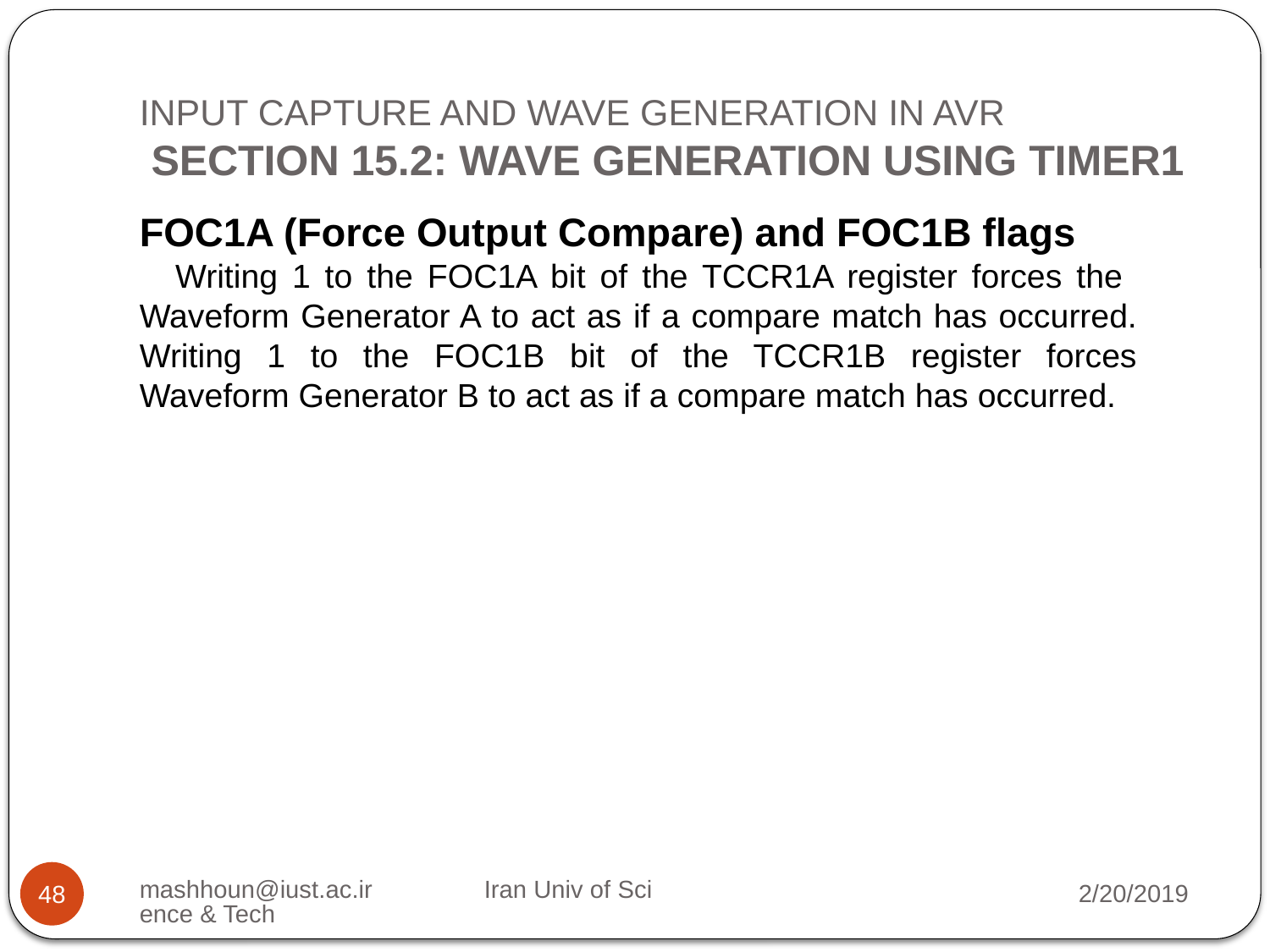

# INPUT CAPTURE AND WAVE GENERATION IN AVR SECTION 15.2: WAVE GENERATION USING TIMER1
FOC1A (Force Output Compare) and FOC1B flags
Writing 1 to the FOC1A bit of the TCCR1A register forces the  Waveform Generator A to act as if a compare match has occurred. Writing 1 to the FOC1B bit of the TCCR1B register forces Waveform Generator B to act as if a compare match has occurred.

mashhoun@iust.ac.ir                Iran Univ of Science & Tech
2/20/2019
48